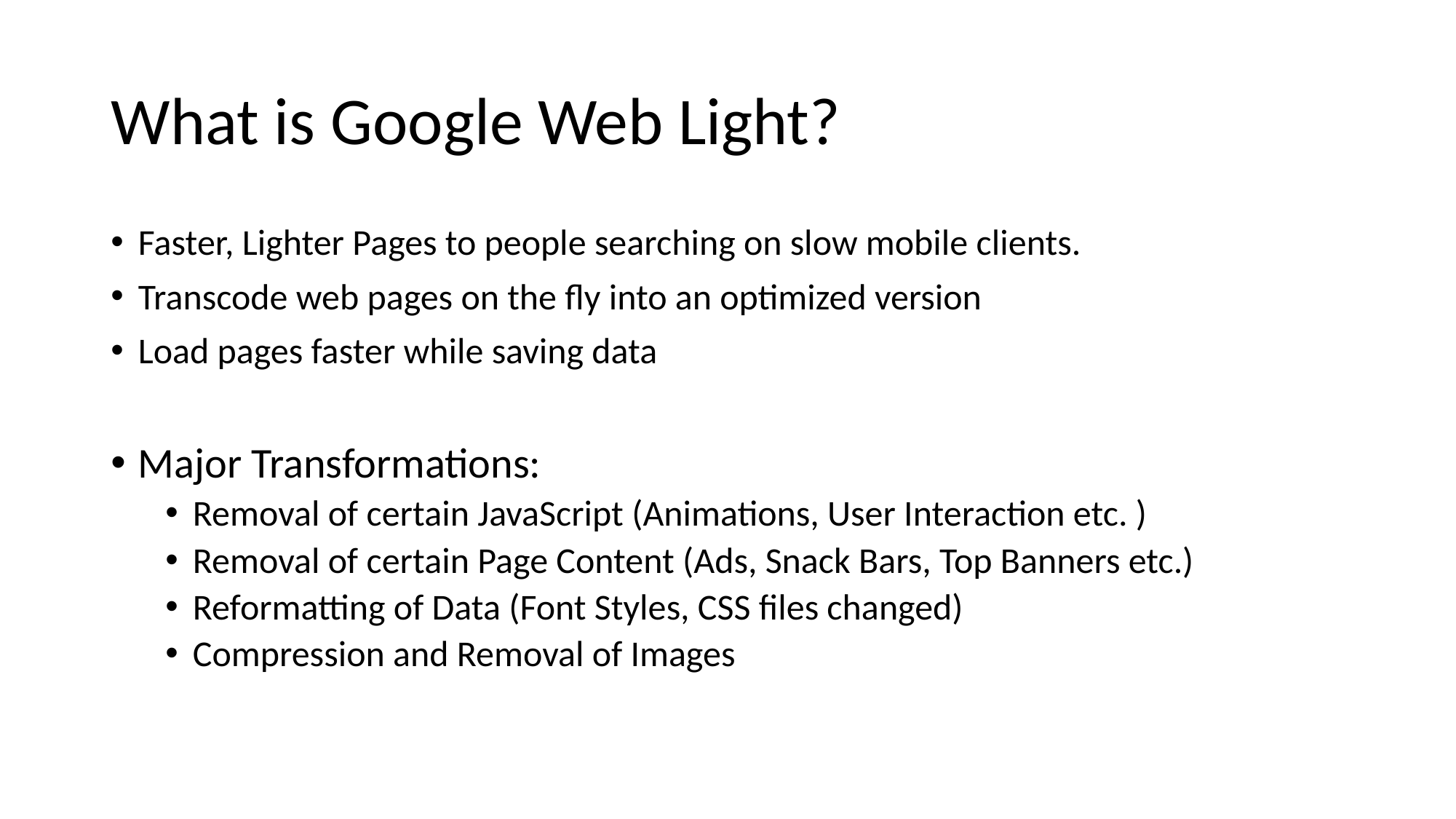

# What is Google Web Light?
Faster, Lighter Pages to people searching on slow mobile clients.
Transcode web pages on the fly into an optimized version
Load pages faster while saving data

Major Transformations:
Removal of certain JavaScript (Animations, User Interaction etc. )
Removal of certain Page Content (Ads, Snack Bars, Top Banners etc.)
Reformatting of Data (Font Styles, CSS files changed)
Compression and Removal of Images